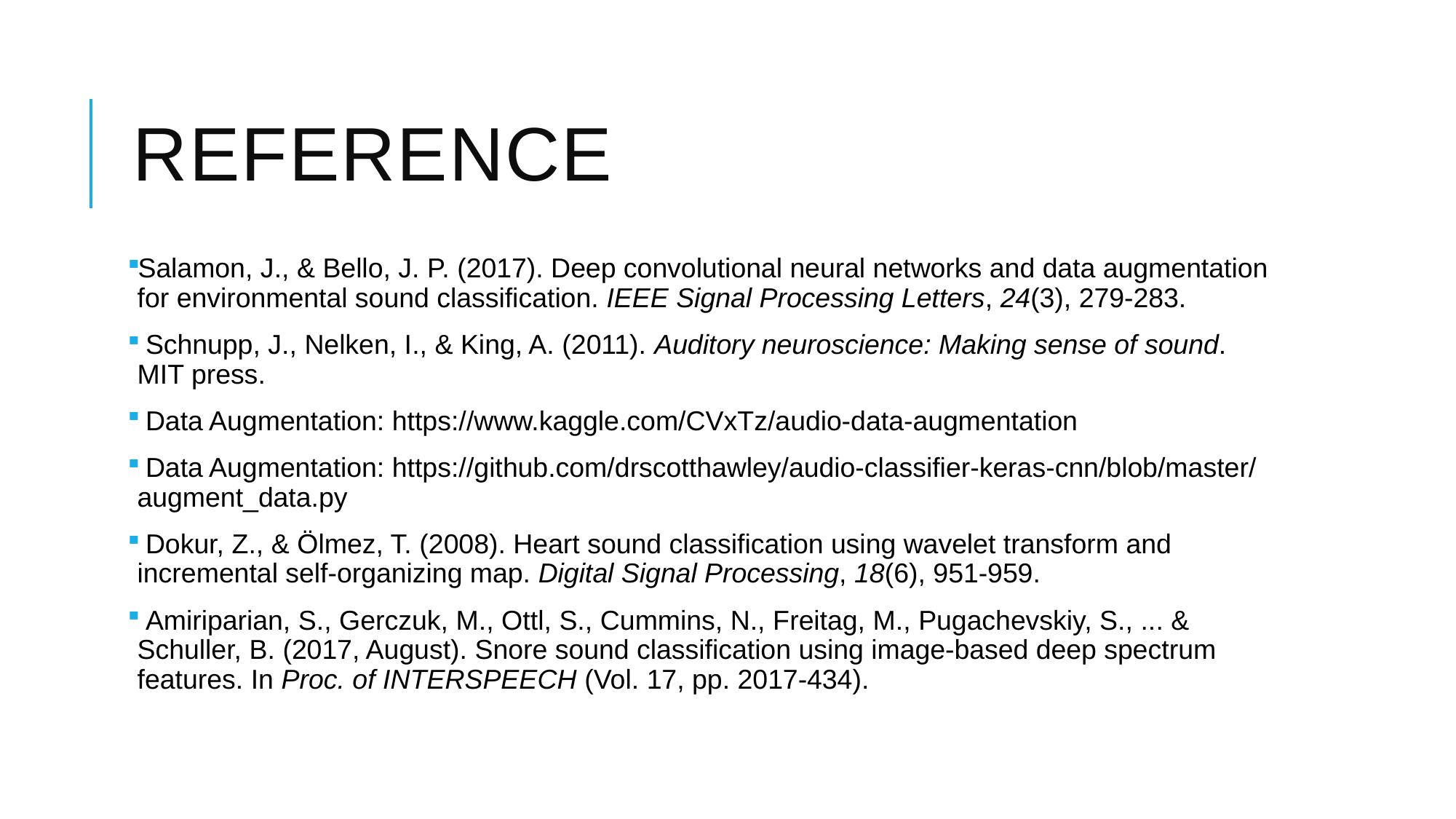

# Reference
Salamon, J., & Bello, J. P. (2017). Deep convolutional neural networks and data augmentation for environmental sound classification. IEEE Signal Processing Letters, 24(3), 279-283.
 Schnupp, J., Nelken, I., & King, A. (2011). Auditory neuroscience: Making sense of sound. MIT press.
 Data Augmentation: https://www.kaggle.com/CVxTz/audio-data-augmentation
 Data Augmentation: https://github.com/drscotthawley/audio-classifier-keras-cnn/blob/master/augment_data.py
 Dokur, Z., & Ölmez, T. (2008). Heart sound classification using wavelet transform and incremental self-organizing map. Digital Signal Processing, 18(6), 951-959.
 Amiriparian, S., Gerczuk, M., Ottl, S., Cummins, N., Freitag, M., Pugachevskiy, S., ... & Schuller, B. (2017, August). Snore sound classification using image-based deep spectrum features. In Proc. of INTERSPEECH (Vol. 17, pp. 2017-434).